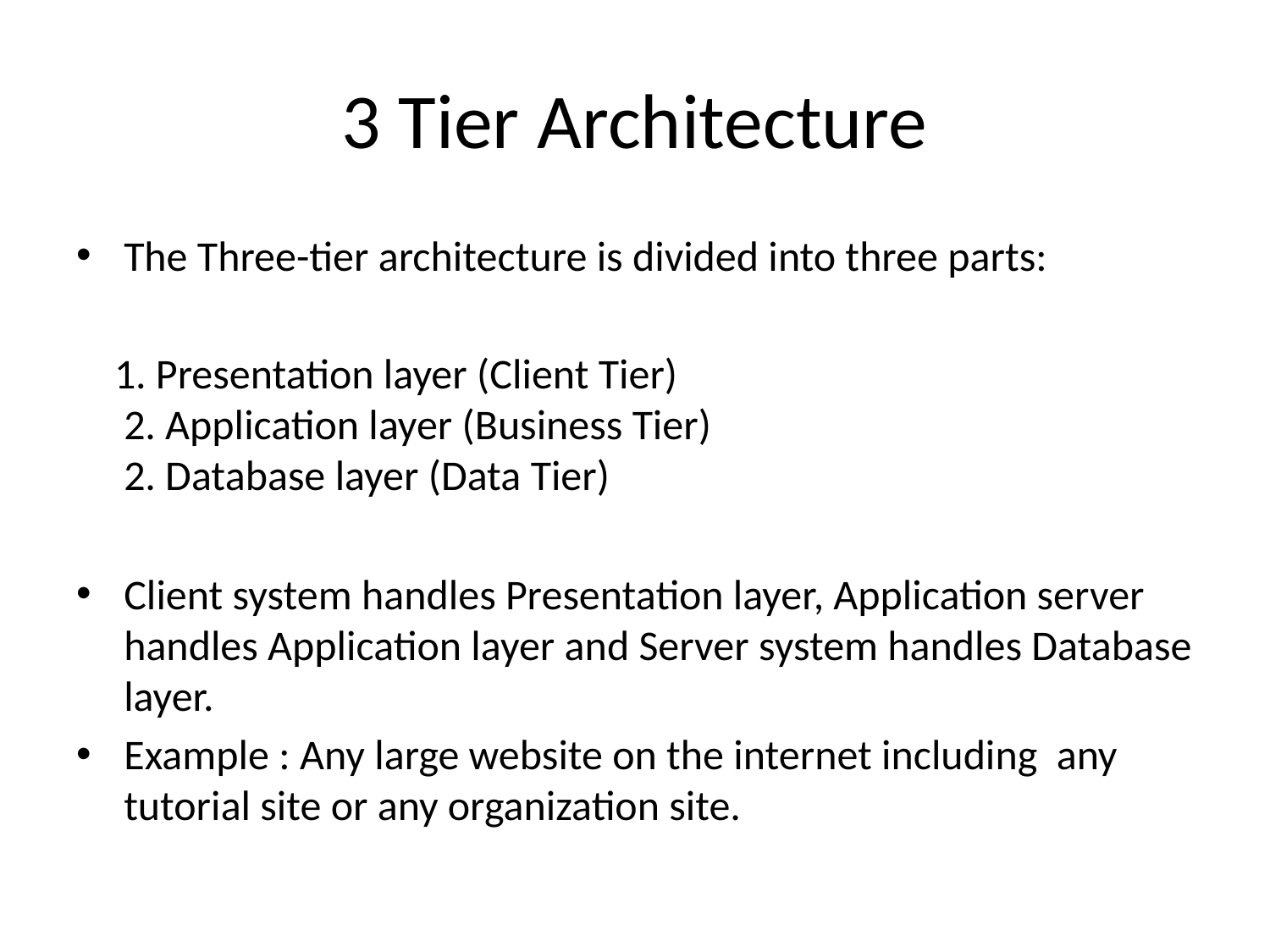

# 3 Tier Architecture
The Three-tier architecture is divided into three parts:

    1. Presentation layer (Client Tier)
2. Application layer (Business Tier)
2. Database layer (Data Tier)

Client system handles Presentation layer, Application server handles Application layer and Server system handles Database layer.
Example : Any large website on the internet including  any tutorial site or any organization site.